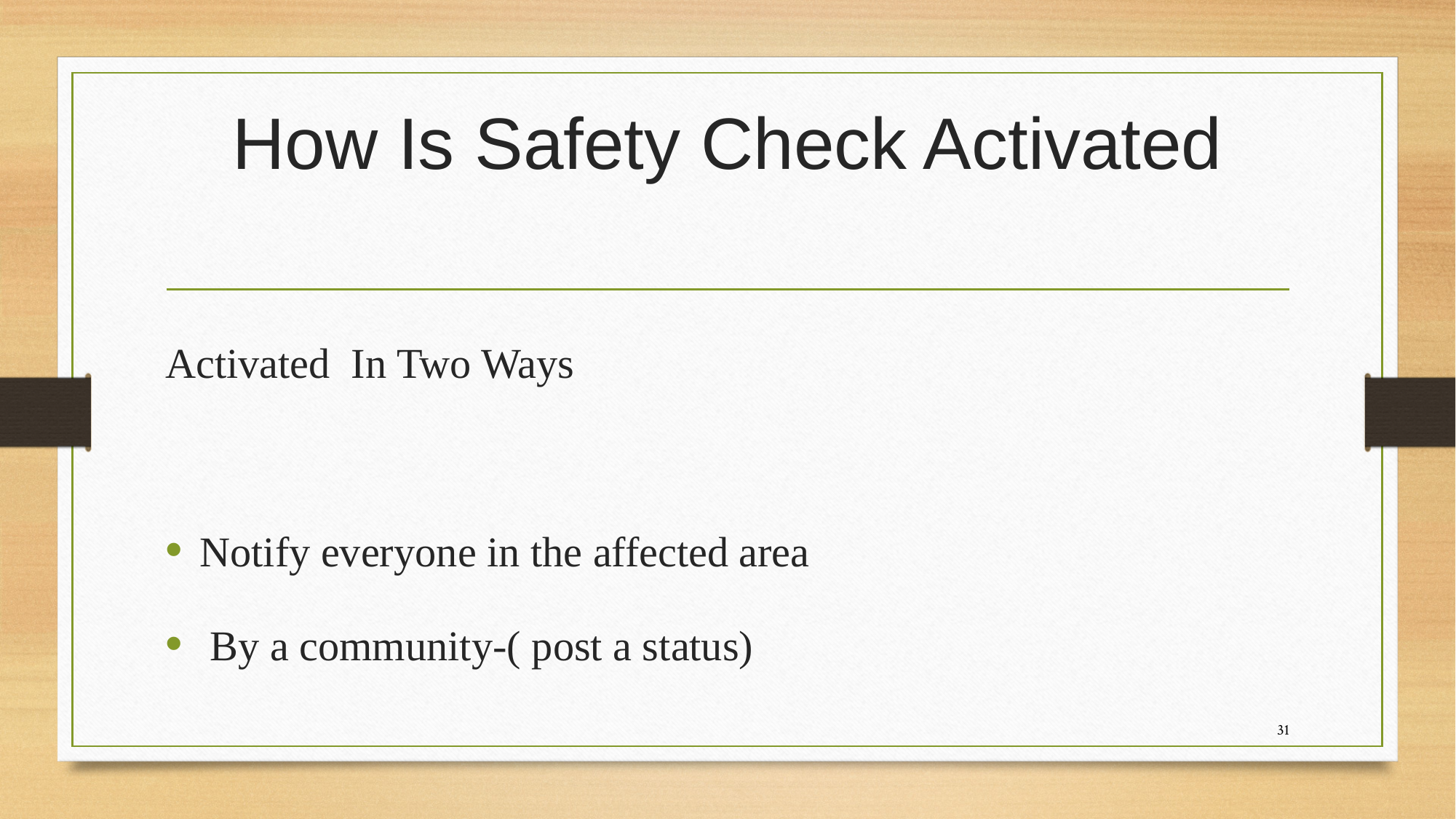

# How Is Safety Check Activated
Activated  In Two Ways

Notify everyone in the affected area
 By a community-( post a status)

31